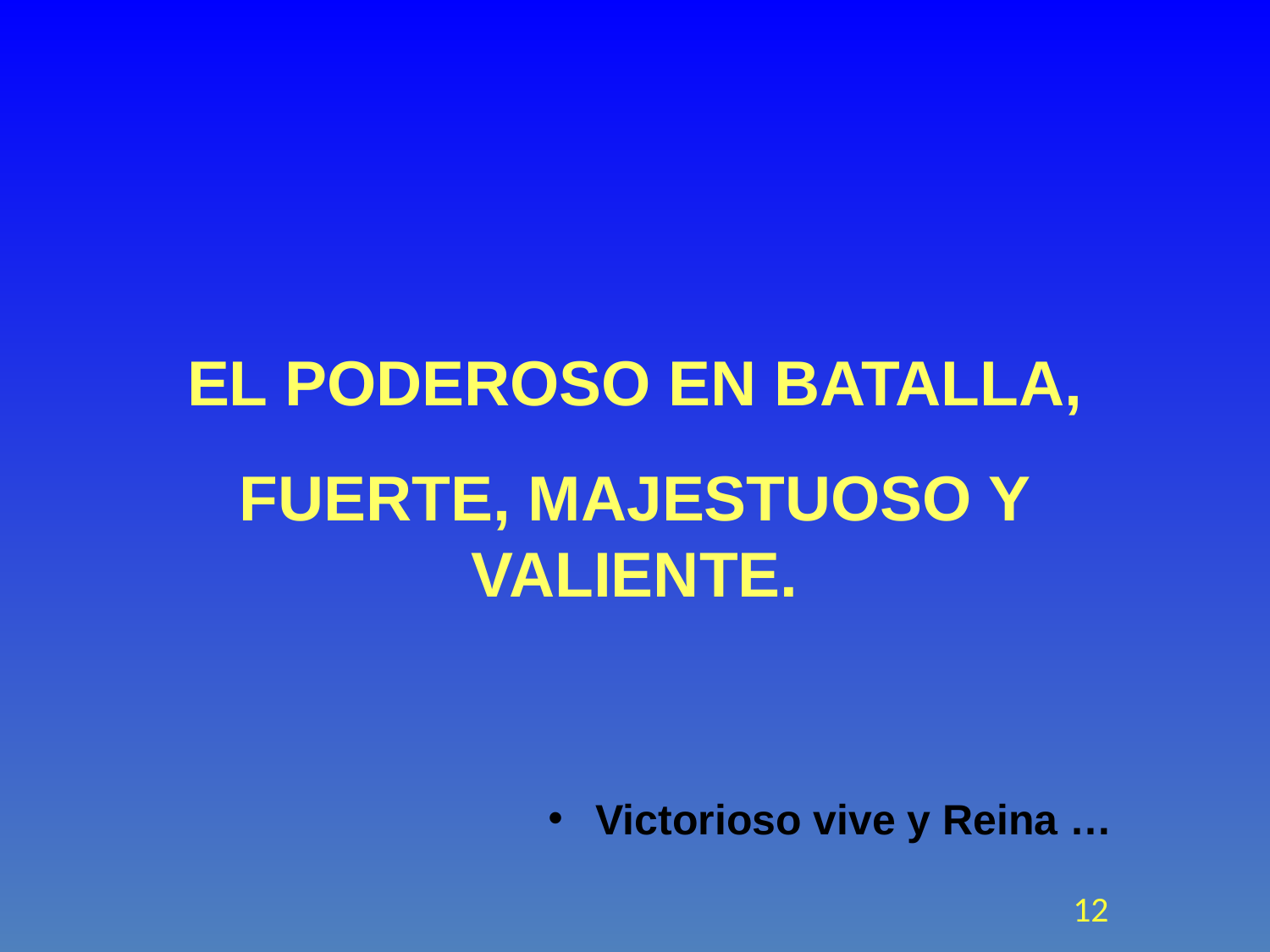

EL PODEROSO EN BATALLA,
FUERTE, MAJESTUOSO Y VALIENTE.
Victorioso vive y Reina …
12